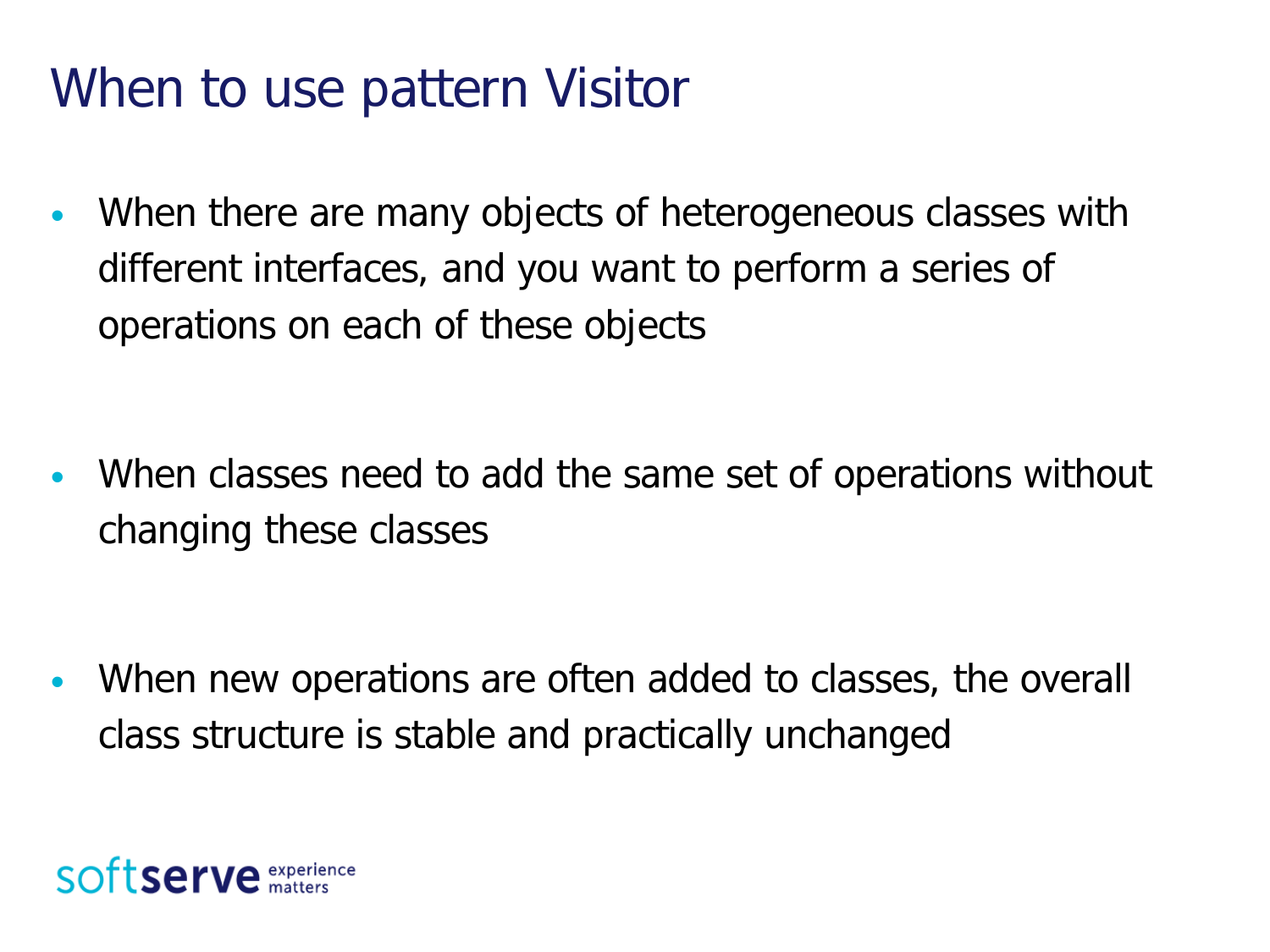

When to use pattern Visitor
When there are many objects of heterogeneous classes with different interfaces, and you want to perform a series of operations on each of these objects

When classes need to add the same set of operations without changing these classes

When new operations are often added to classes, the overall class structure is stable and practically unchanged